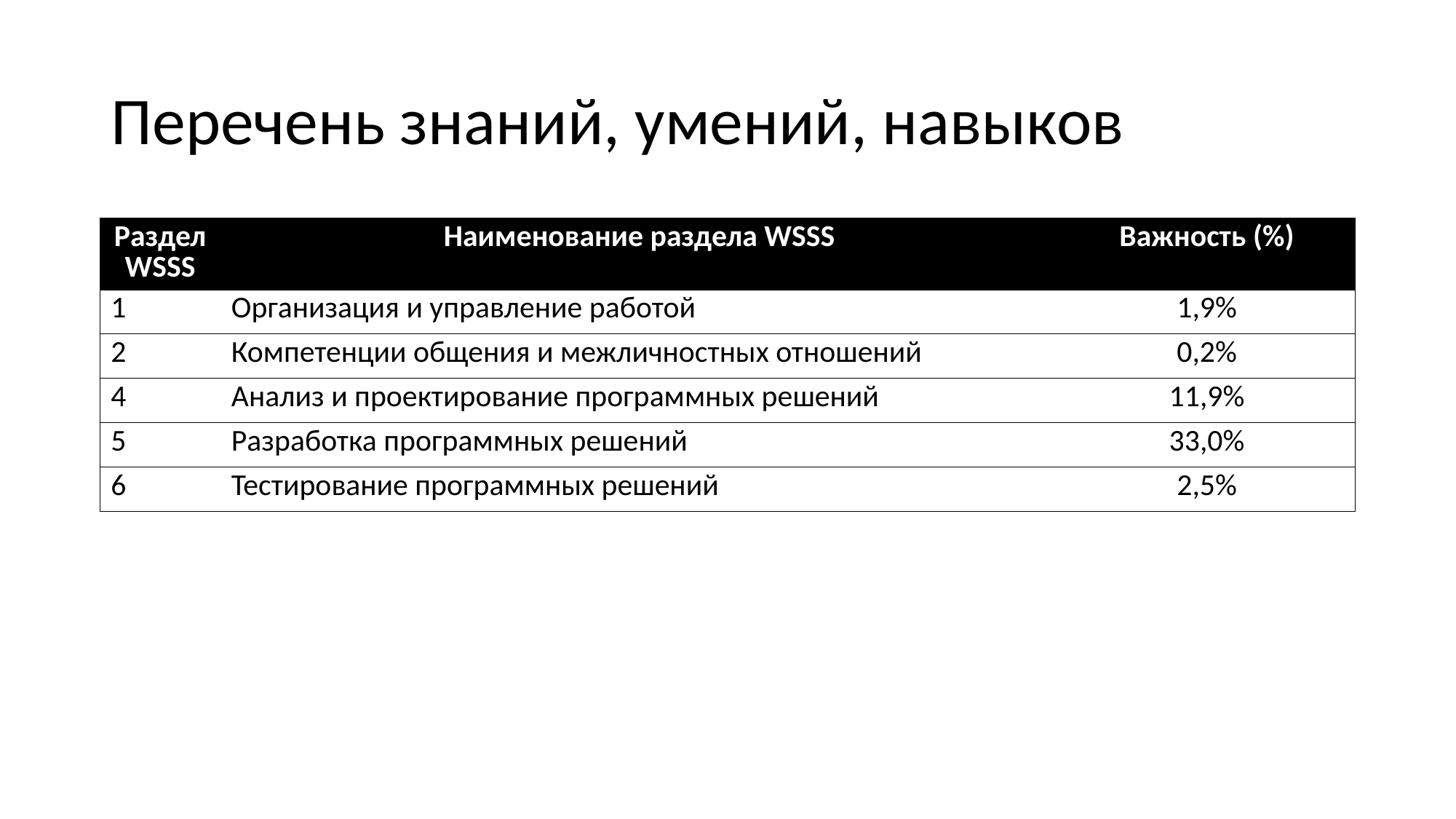

# Перечень знаний, умений, навыков
| Раздел WSSS | Наименование раздела WSSS | Важность (%) |
| --- | --- | --- |
| 1 | Организация и управление работой | 1,9% |
| 2 | Компетенции общения и межличностных отношений | 0,2% |
| 4 | Анализ и проектирование программных решений | 11,9% |
| 5 | Разработка программных решений | 33,0% |
| 6 | Тестирование программных решений | 2,5% |